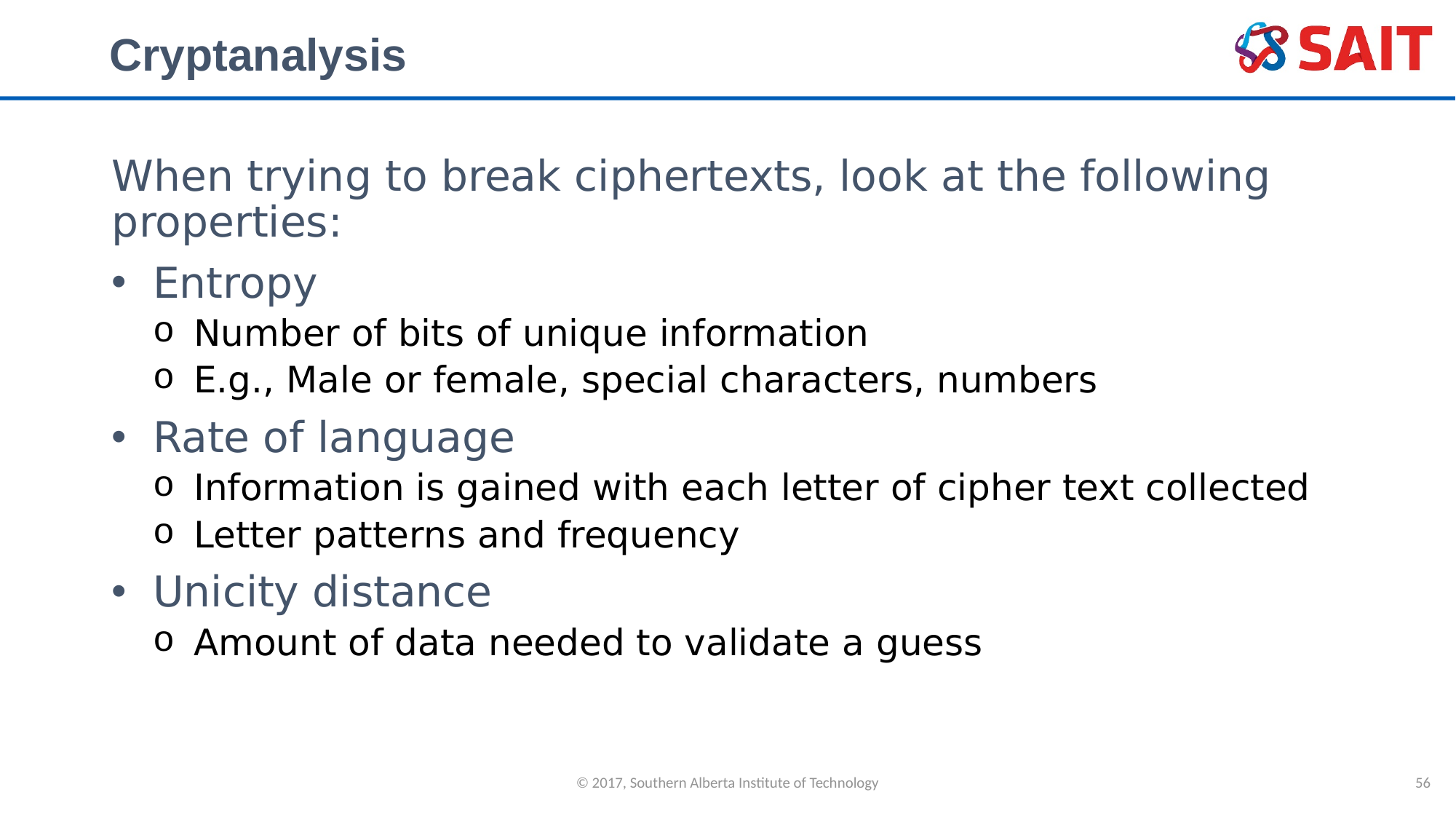

# Cryptanalysis
When trying to break ciphertexts, look at the following properties:
Entropy
Number of bits of unique information
E.g., Male or female, special characters, numbers
Rate of language
Information is gained with each letter of cipher text collected
Letter patterns and frequency
Unicity distance
Amount of data needed to validate a guess